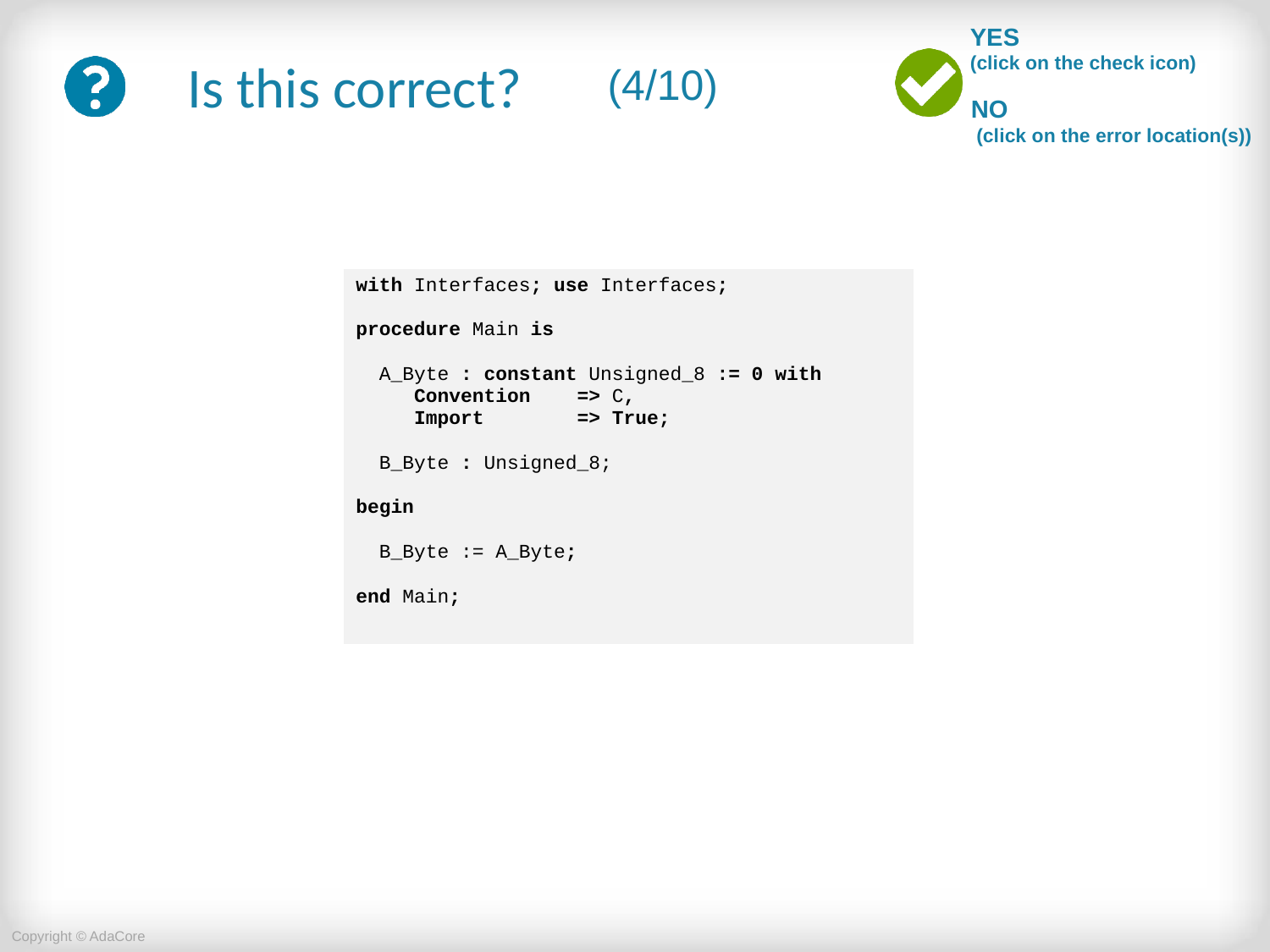

# (4/10)
| with Interfaces; use Interfaces; procedure Main is A\_Byte : constant Unsigned\_8 := 0 with Convention => C, Import => True; B\_Byte : Unsigned\_8; begin B\_Byte := A\_Byte; end Main; |
| --- |